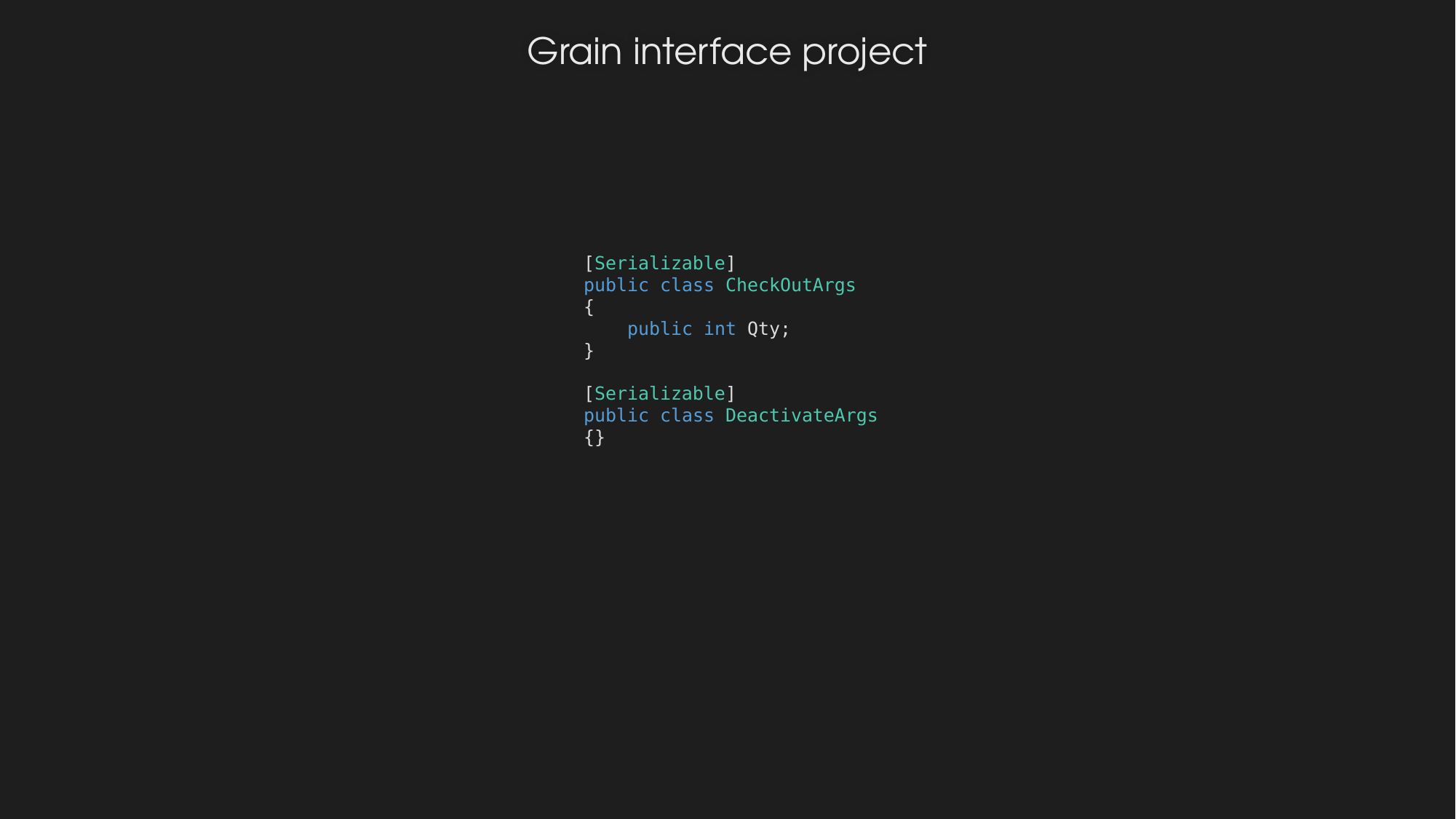

Grain interface project
[Serializable]
public class CheckOutArgs
{
    public int Qty;
}

[Serializable]
public class DeactivateArgs
{}